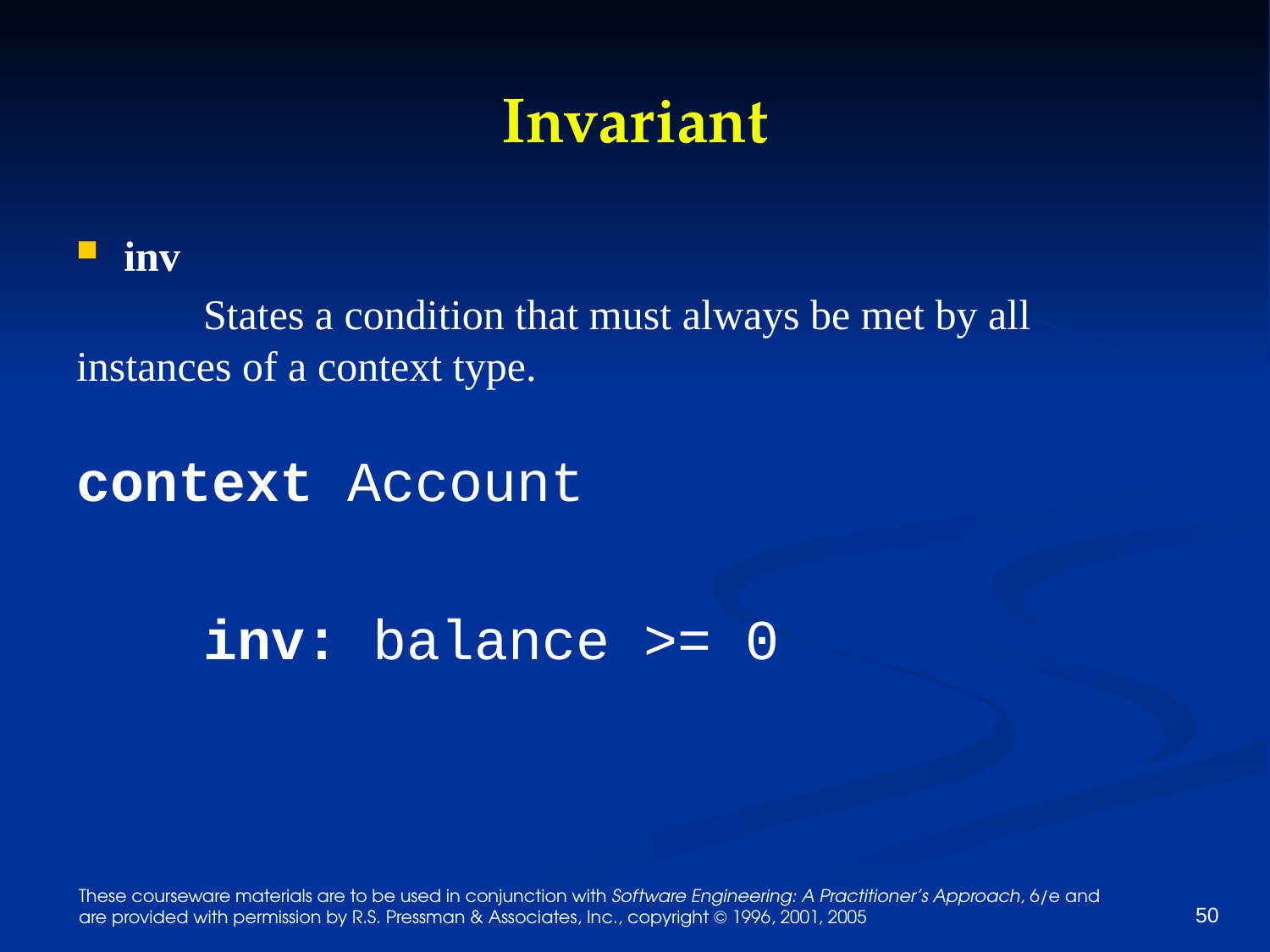

# Invariant
inv
	States a condition that must always be met by all 	instances of a context type.

context Account

inv: balance >= 0

These courseware materials are to be used in conjunction with Software Engineering: A Practitioner’s Approach, 6/e and are provided with permission by R.S. Pressman & Associates, Inc., copyright © 1996, 2001, 2005
50